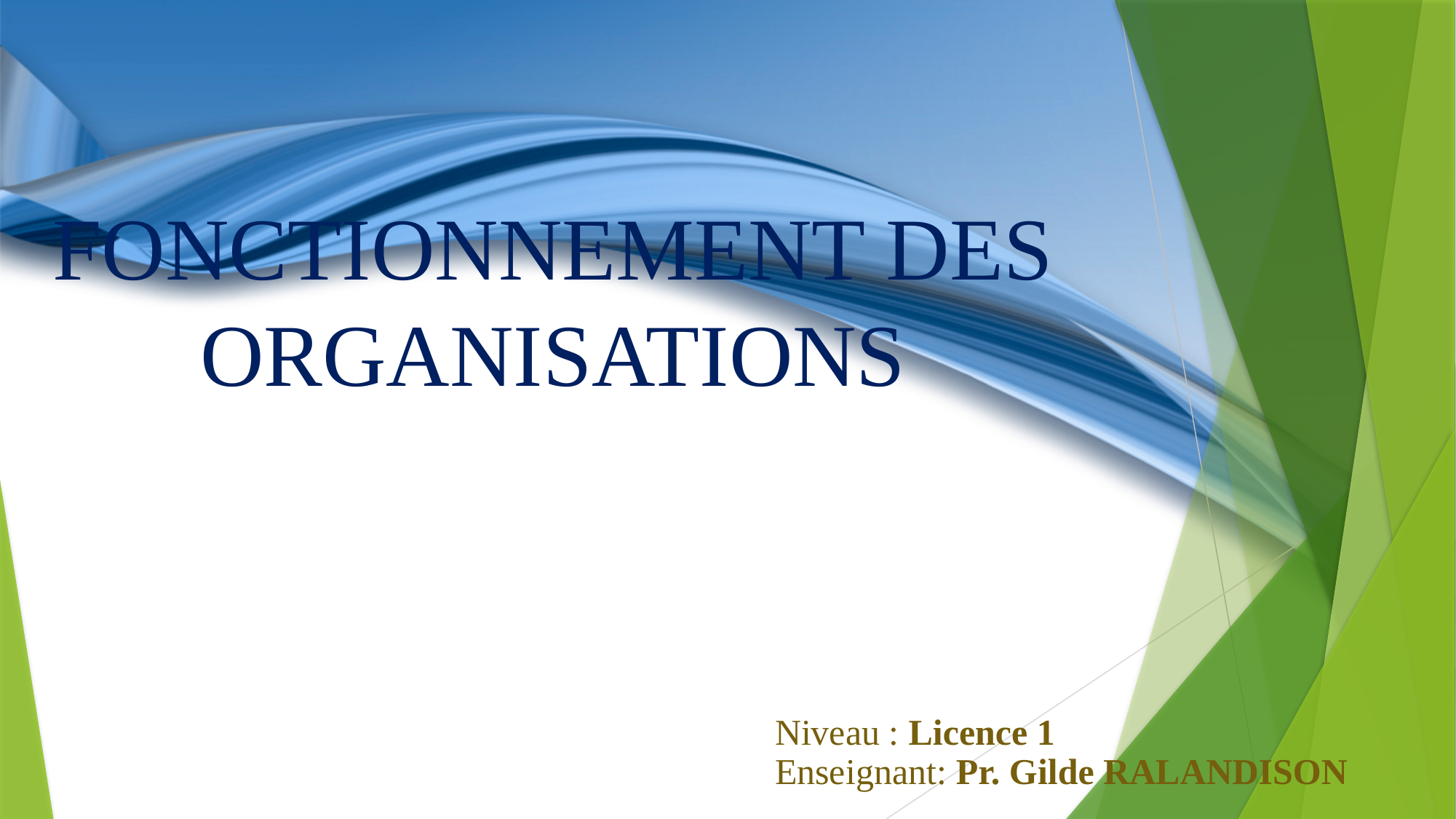

# FONCTIONNEMENT DES ORGANISATIONS
Niveau : Licence 1
Enseignant: Pr. Gilde RALANDISON